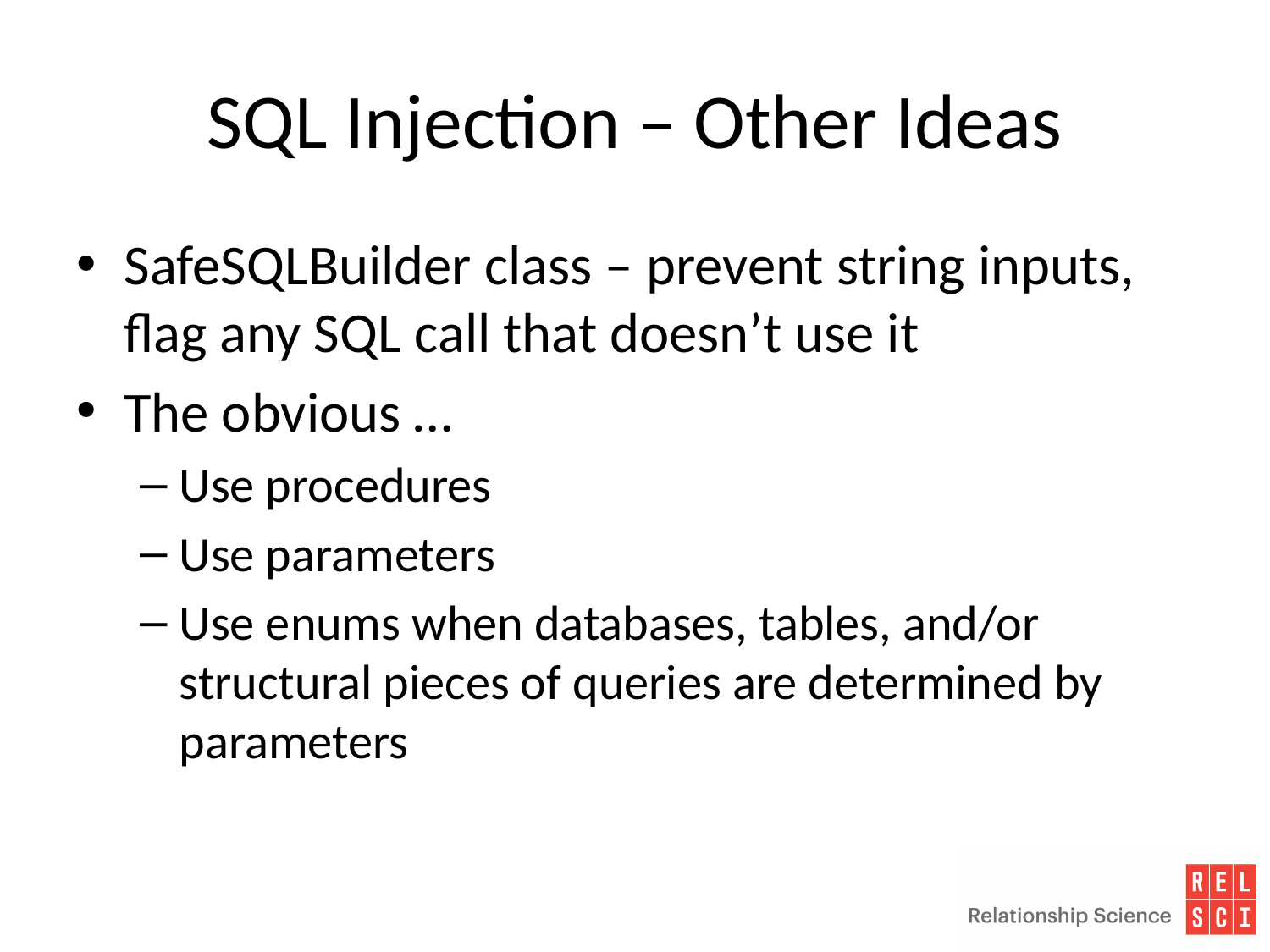

# SQL Injection – Other Ideas
SafeSQLBuilder class – prevent string inputs, flag any SQL call that doesn’t use it
The obvious …
Use procedures
Use parameters
Use enums when databases, tables, and/or structural pieces of queries are determined by parameters